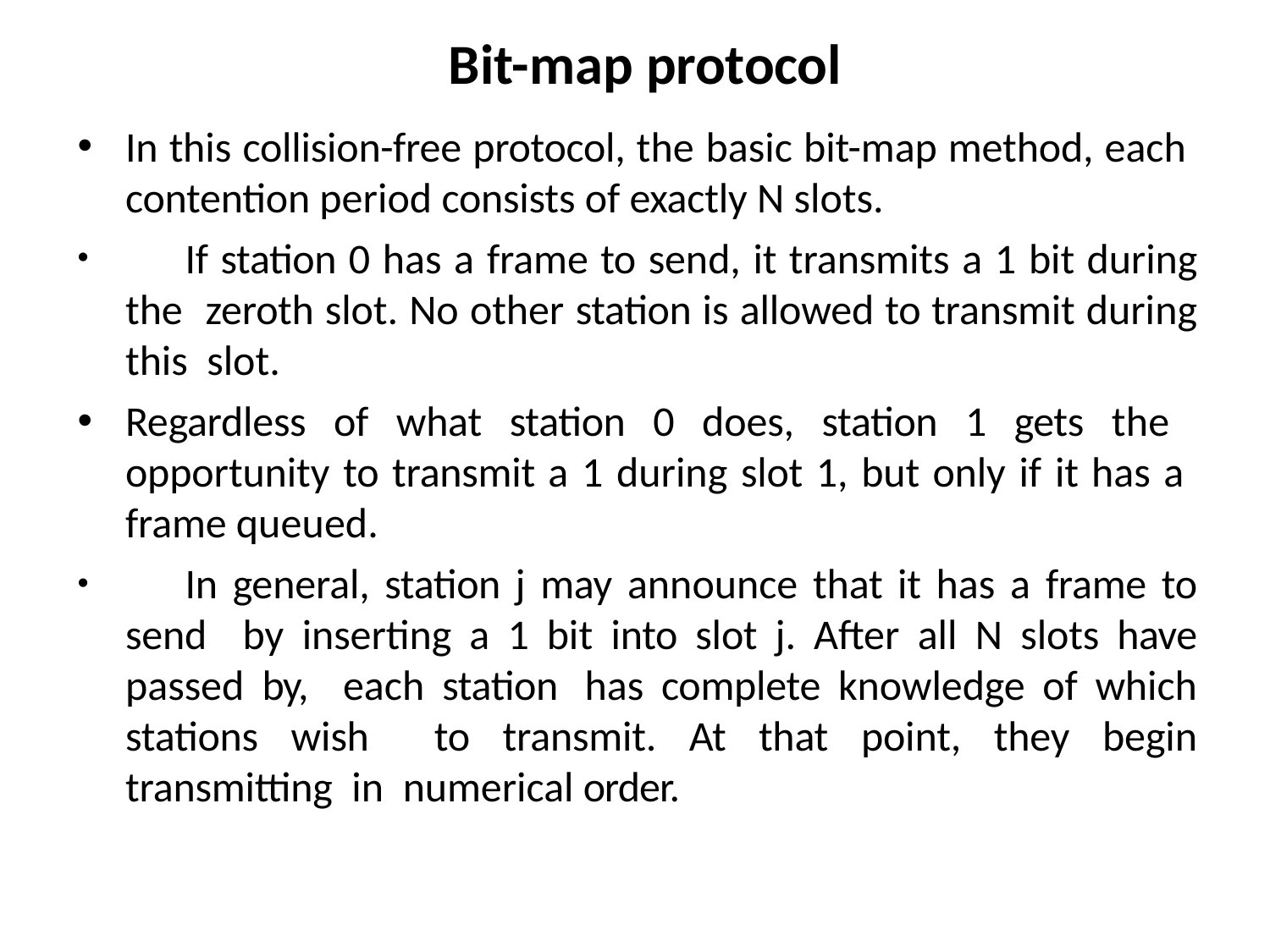

# Bit-map protocol
In this collision-free protocol, the basic bit-map method, each  contention period consists of exactly N slots.
	If station 0 has a frame to send, it transmits a 1 bit during the  zeroth slot. No other station is allowed to transmit during this  slot.
Regardless of what station 0 does, station 1 gets the  opportunity to transmit a 1 during slot 1, but only if it has a  frame queued.
	In general, station j may announce that it has a frame to send  by inserting a 1 bit into slot j. After all N slots have passed by,  each station has complete knowledge of which stations wish  to transmit. At that point, they begin transmitting in  numerical order.